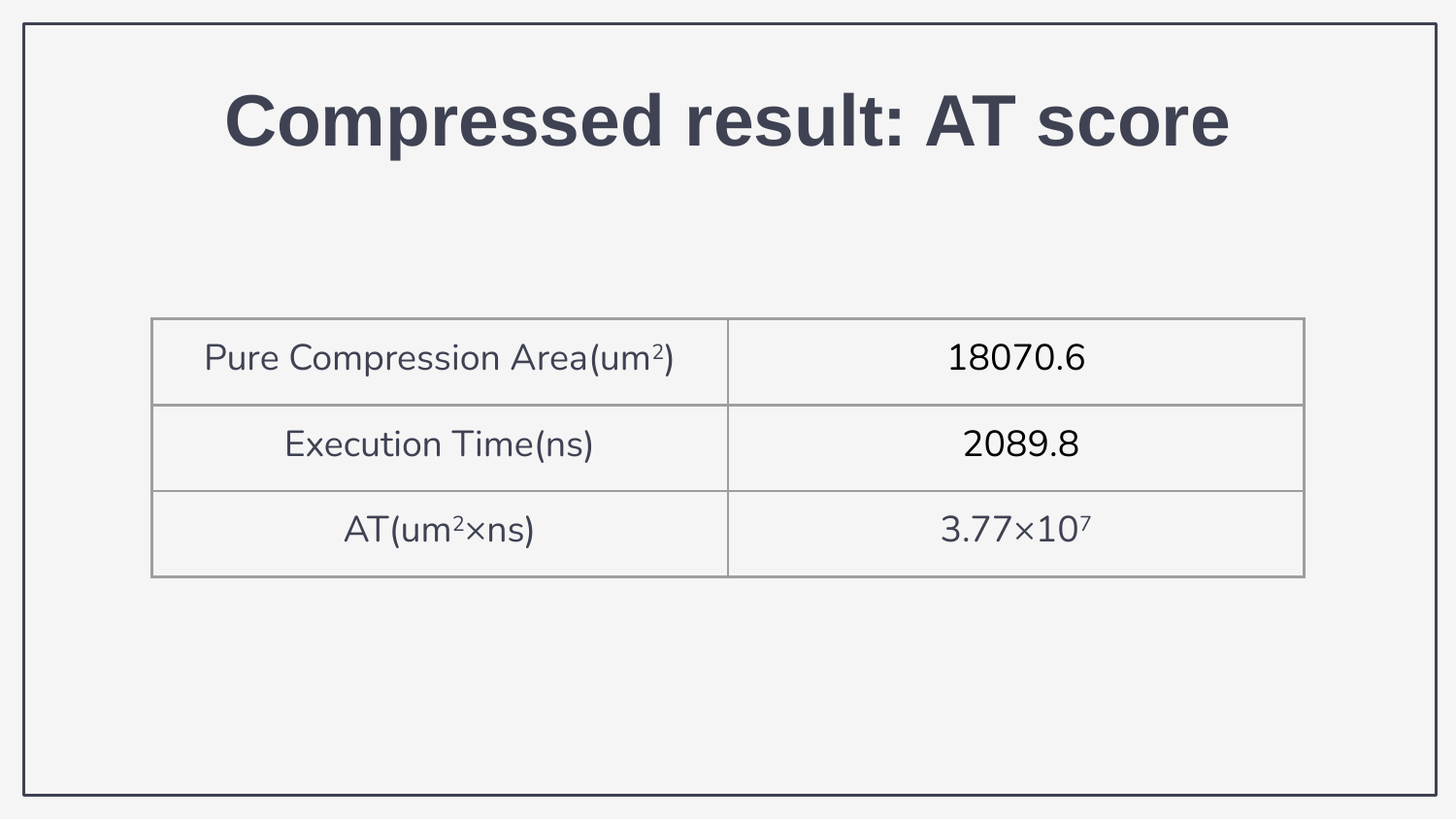

# Compressed result: AT score
| Pure Compression Area(um2) | 18070.6 |
| --- | --- |
| Execution Time(ns) | 2089.8 |
| AT(um2×ns) | 3.77×107 |